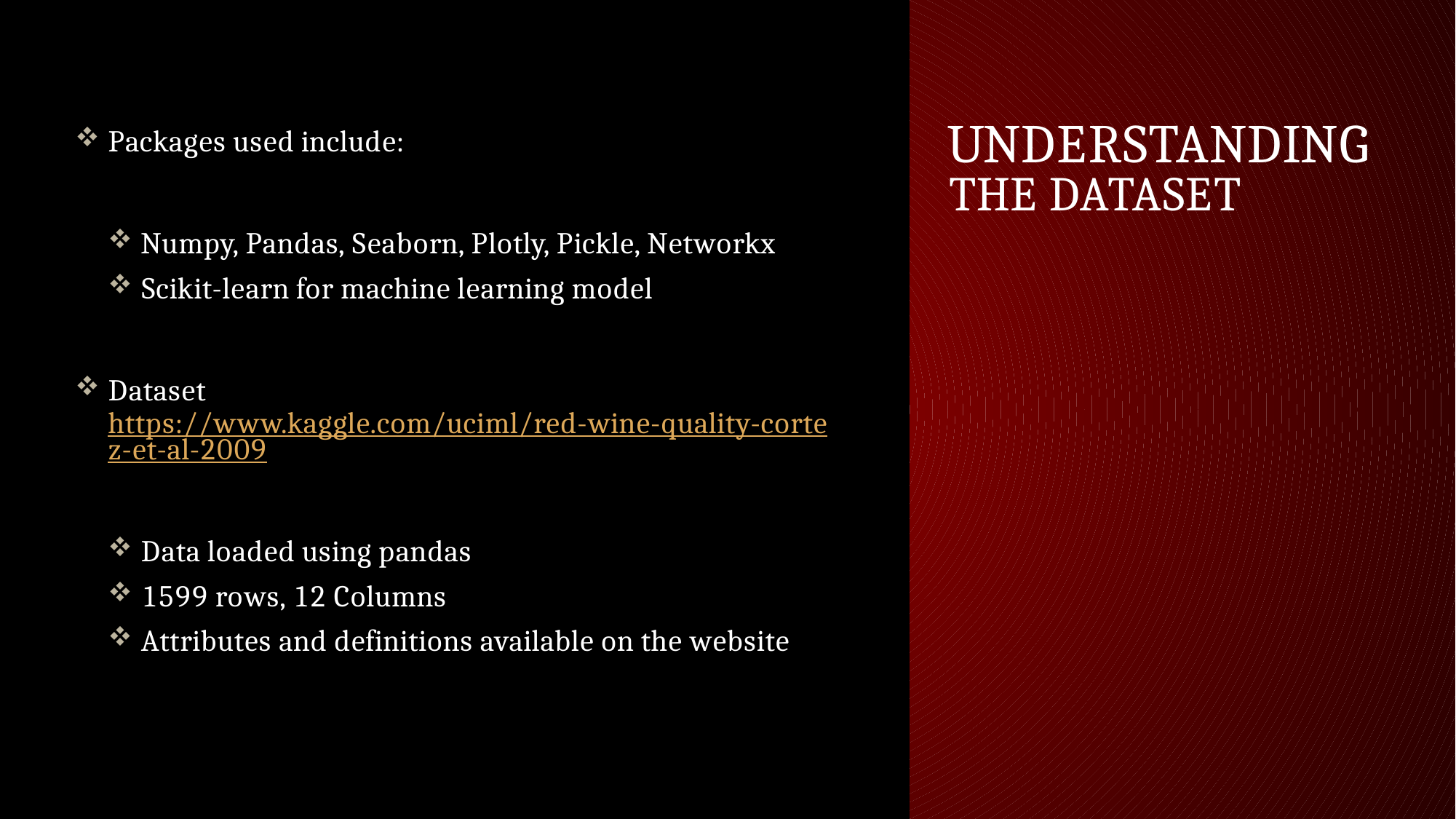

# Understanding the Dataset

Packages used include:

Numpy, Pandas, Seaborn, Plotly, Pickle, Networkx
Scikit-learn for machine learning model

Dataset https://www.kaggle.com/uciml/red-wine-quality-cortez-et-al-2009

Data loaded using pandas
1599 rows, 12 Columns
Attributes and definitions available on the website